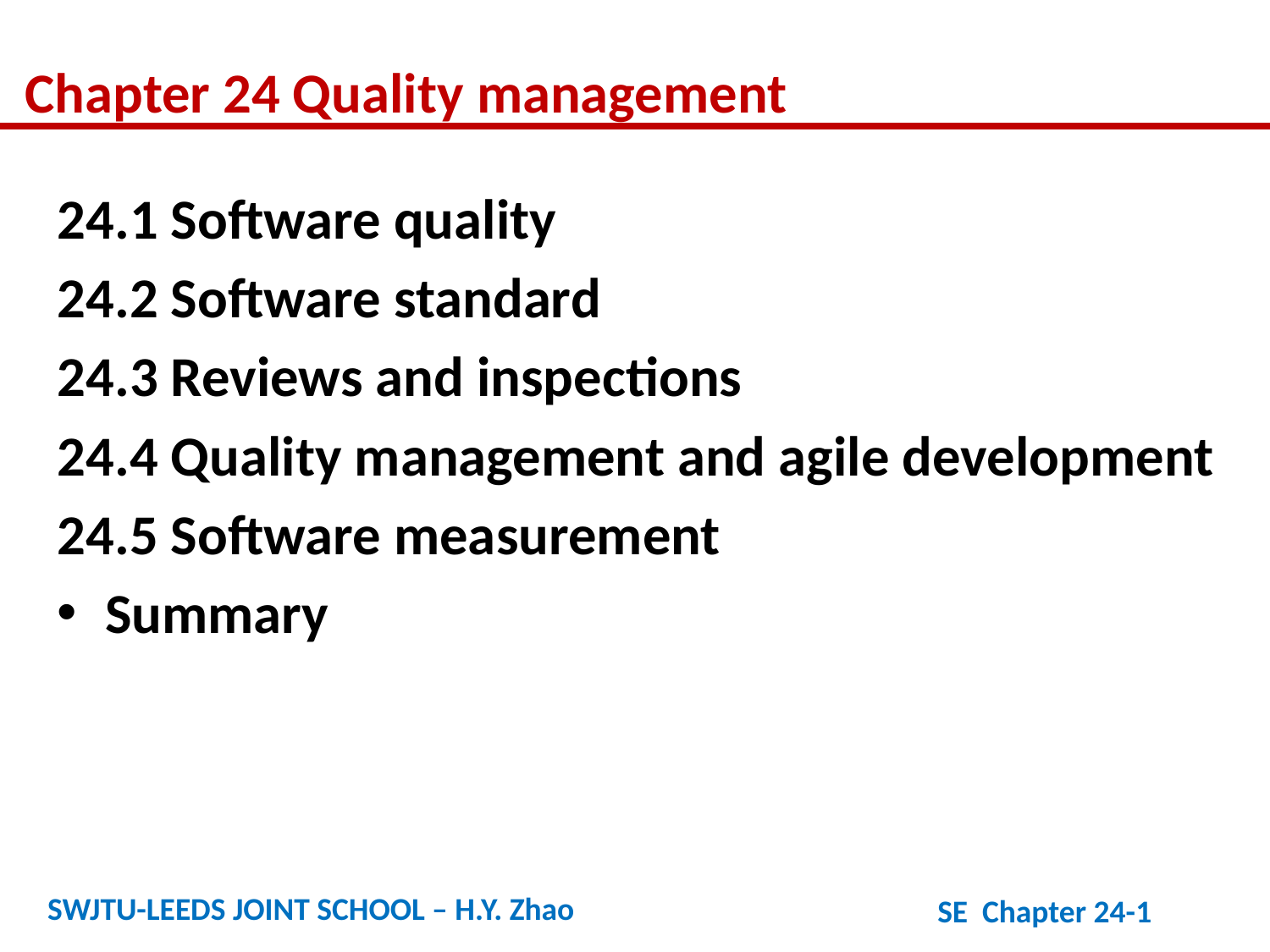

Chapter 24 Quality management
24.1 Software quality
24.2 Software standard
24.3 Reviews and inspections
24.4 Quality management and agile development
24.5 Software measurement
Summary
SWJTU-LEEDS JOINT SCHOOL – H.Y. Zhao
SE  Chapter 24-1